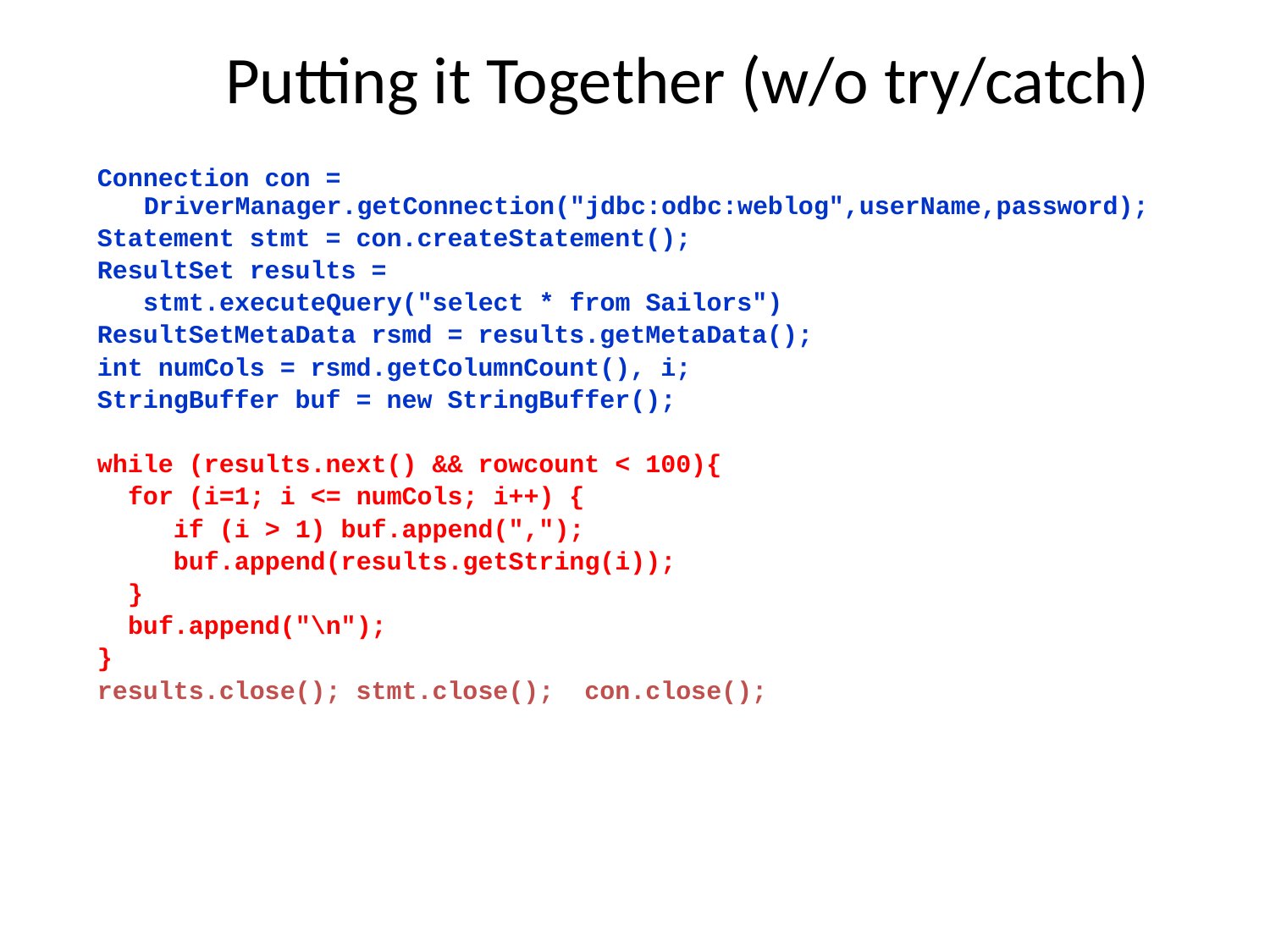

# Putting it Together (w/o try/catch)
Connection con = DriverManager.getConnection("jdbc:odbc:weblog",userName,password);
Statement stmt = con.createStatement();
ResultSet results =
   stmt.executeQuery("select * from Sailors")
ResultSetMetaData rsmd = results.getMetaData();
int numCols = rsmd.getColumnCount(), i;
StringBuffer buf = new StringBuffer();

while (results.next() && rowcount < 100){
  for (i=1; i <= numCols; i++) {
     if (i > 1) buf.append(",");
     buf.append(results.getString(i));
  }
  buf.append("\n");
}
results.close(); stmt.close();  con.close();